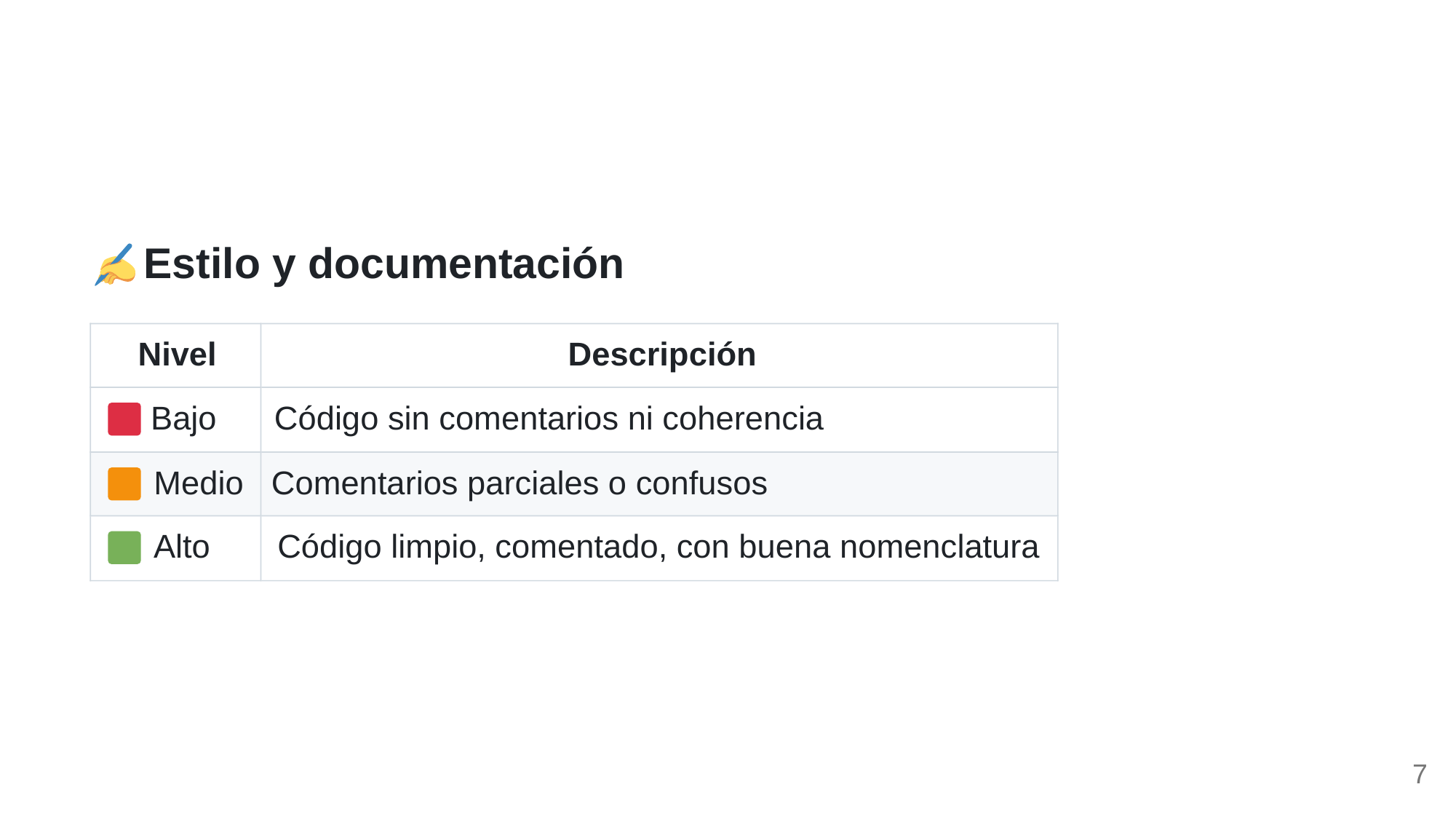

Estilo y documentación

Nivel
Descripción

 Bajo
Código sin comentarios ni coherencia

 Medio
Comentarios parciales o confusos

 Alto
Código limpio, comentado, con buena nomenclatura

7